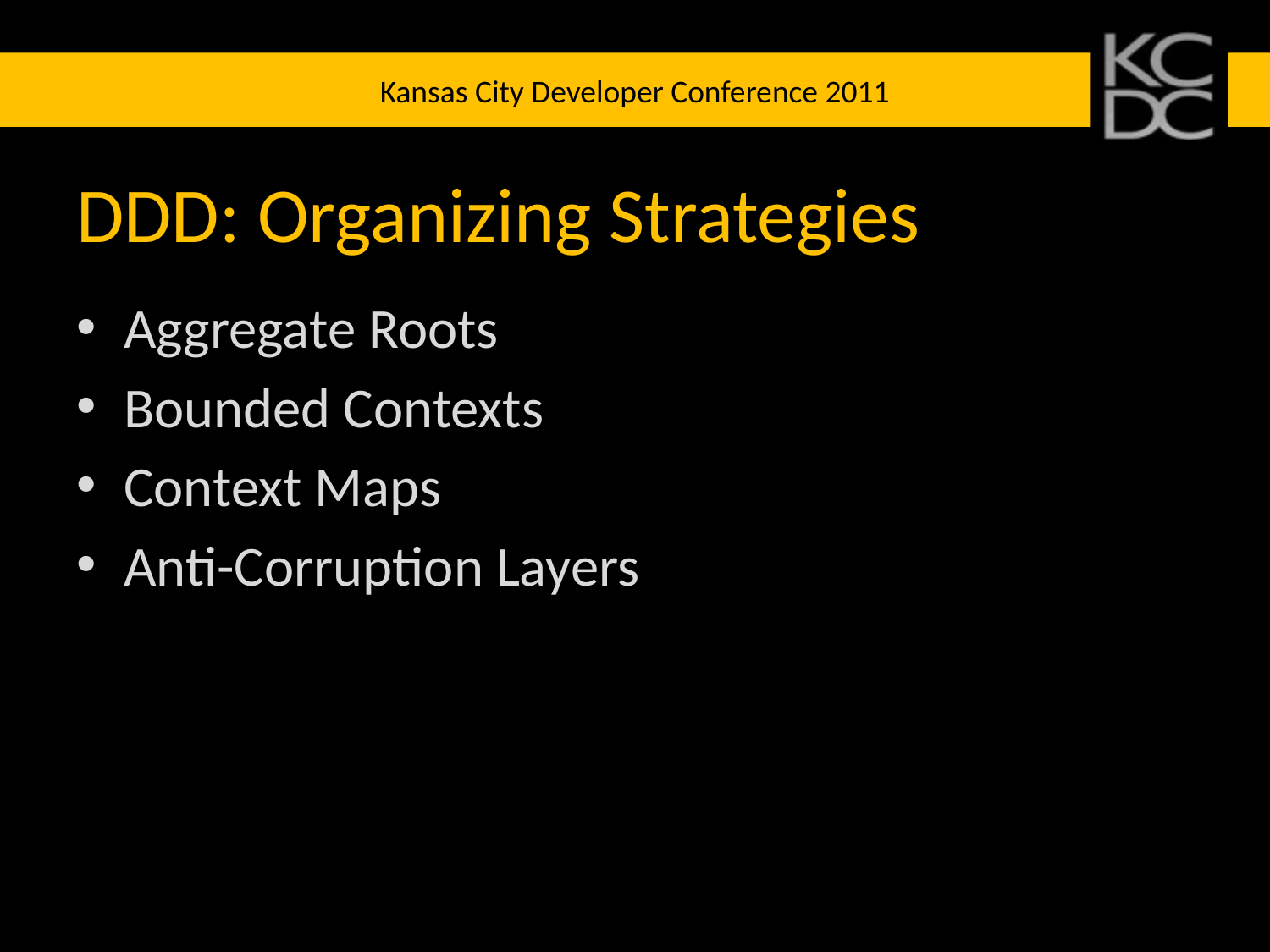

# DDD: Organizing Strategies
Aggregate Roots
Bounded Contexts
Context Maps
Anti-Corruption Layers